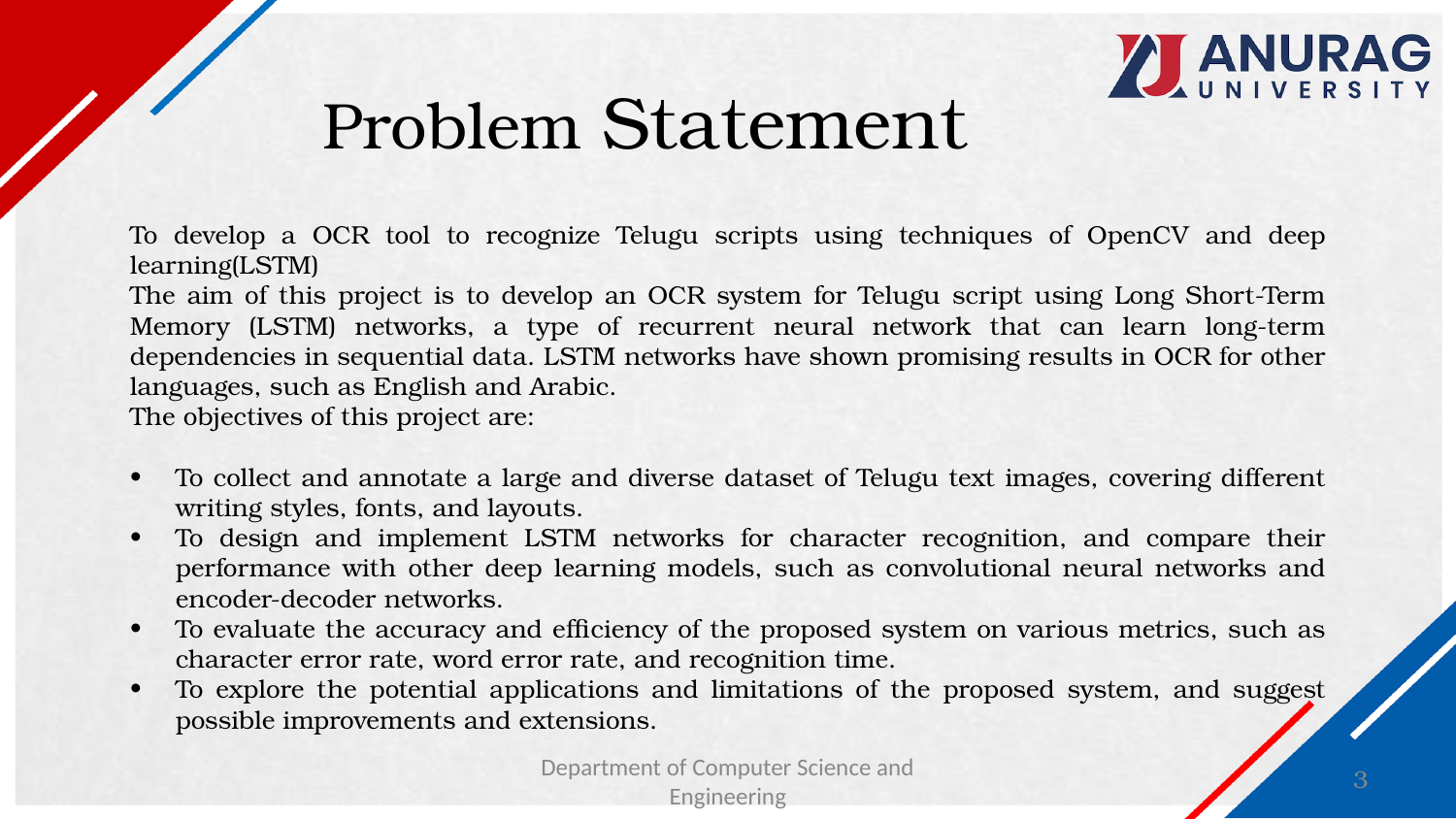

# Problem Statement
To develop a OCR tool to recognize Telugu scripts using techniques of OpenCV and deep learning(LSTM)
The aim of this project is to develop an OCR system for Telugu script using Long Short-Term Memory (LSTM) networks, a type of recurrent neural network that can learn long-term dependencies in sequential data. LSTM networks have shown promising results in OCR for other languages, such as English and Arabic.
The objectives of this project are:

To collect and annotate a large and diverse dataset of Telugu text images, covering different writing styles, fonts, and layouts.
To design and implement LSTM networks for character recognition, and compare their performance with other deep learning models, such as convolutional neural networks and encoder-decoder networks.
To evaluate the accuracy and efficiency of the proposed system on various metrics, such as character error rate, word error rate, and recognition time.
To explore the potential applications and limitations of the proposed system, and suggest possible improvements and extensions.

Department of Computer Science and Engineering
3